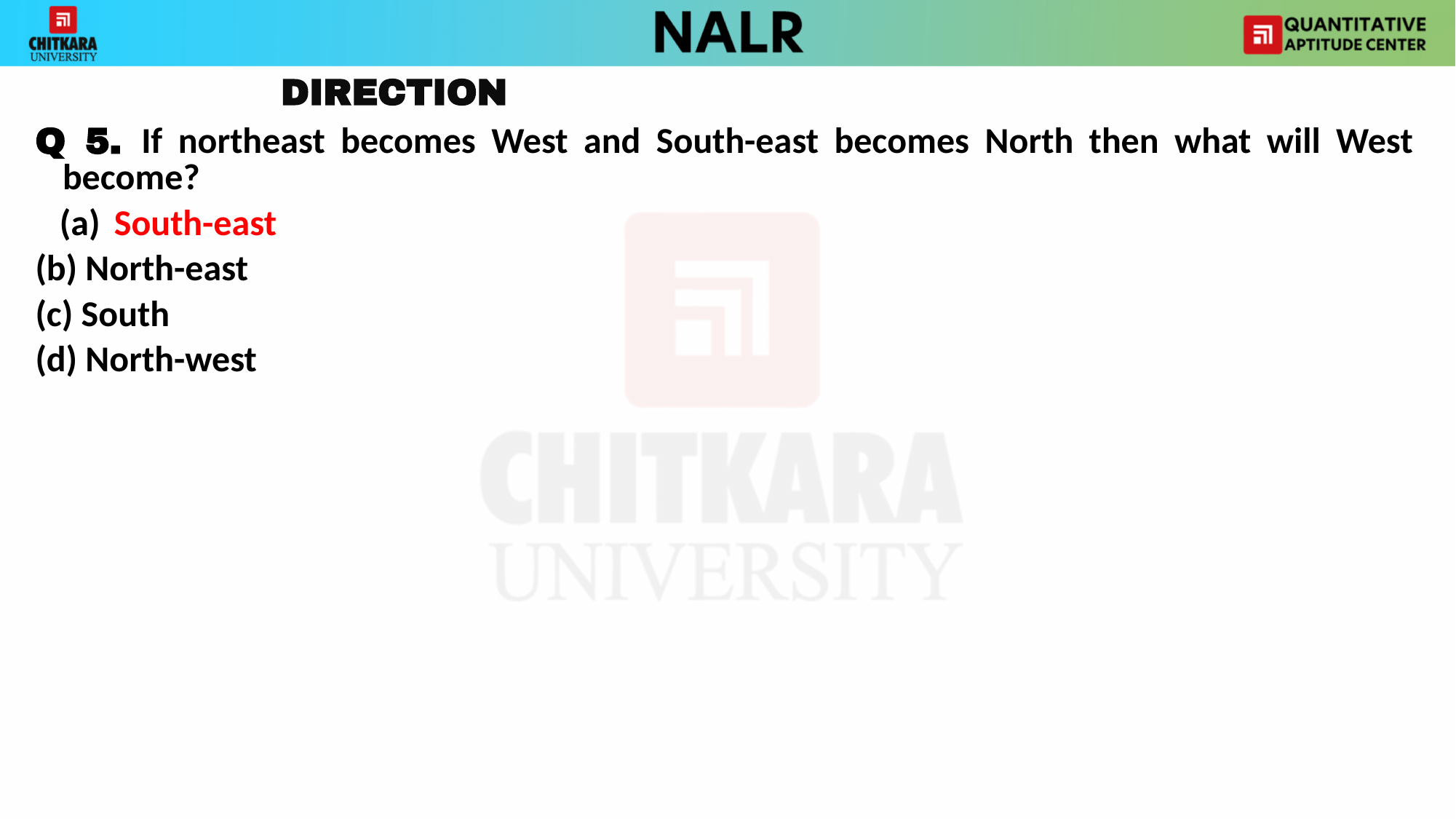

DIRECTION
Q 5. If northeast becomes West and South-east becomes North then what will West become?
South-east
(b) North-east
(c) South
(d) North-west